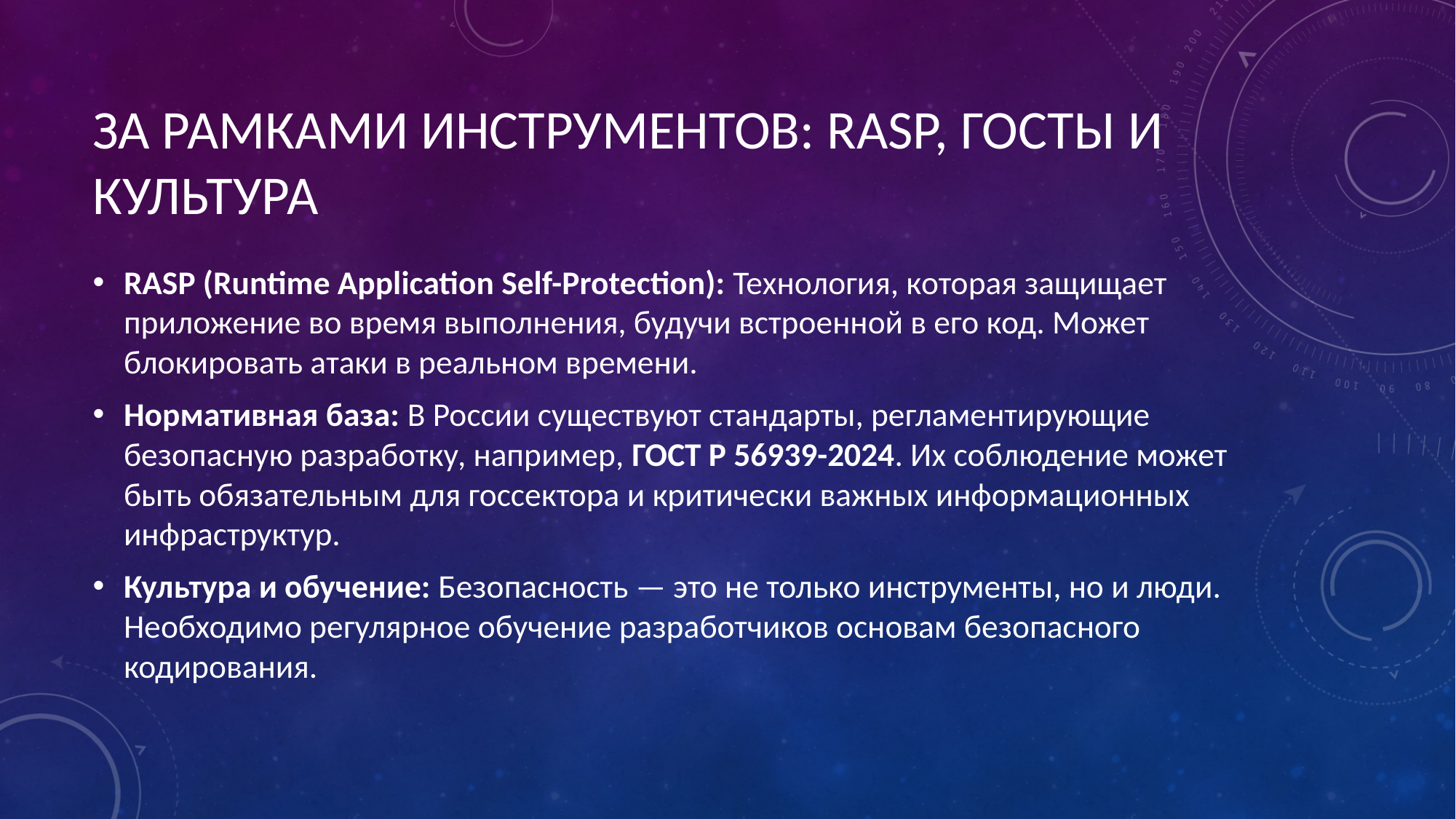

# За рамками инструментов: RASP, ГОСТы и культура
RASP (Runtime Application Self-Protection): Технология, которая защищает приложение во время выполнения, будучи встроенной в его код. Может блокировать атаки в реальном времени.
Нормативная база: В России существуют стандарты, регламентирующие безопасную разработку, например, ГОСТ Р 56939-2024. Их соблюдение может быть обязательным для госсектора и критически важных информационных инфраструктур.
Культура и обучение: Безопасность — это не только инструменты, но и люди. Необходимо регулярное обучение разработчиков основам безопасного кодирования.